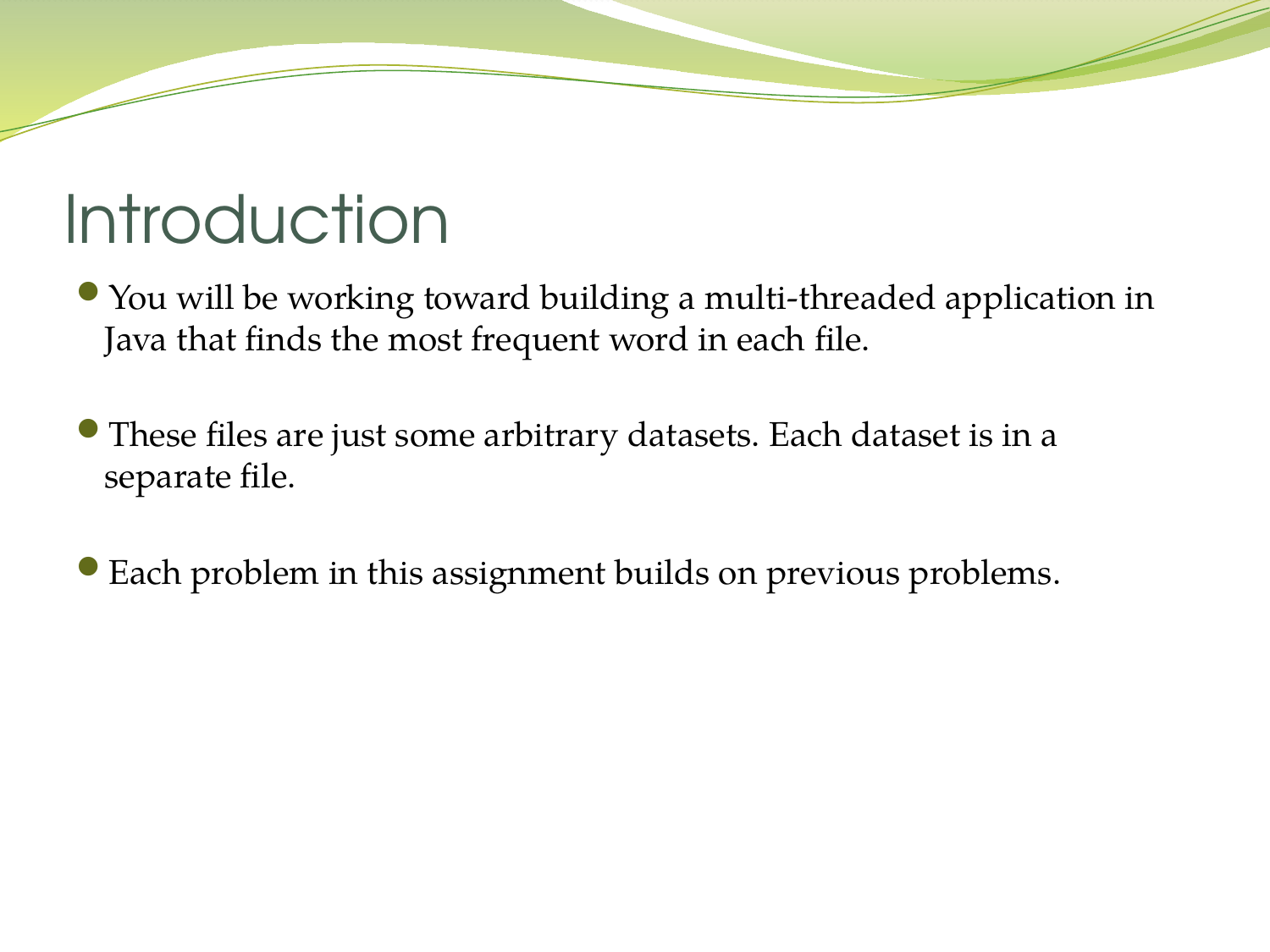

# Introduction
You will be working toward building a multi-threaded application in Java that finds the most frequent word in each file.

These files are just some arbitrary datasets. Each dataset is in a separate file.

Each problem in this assignment builds on previous problems.